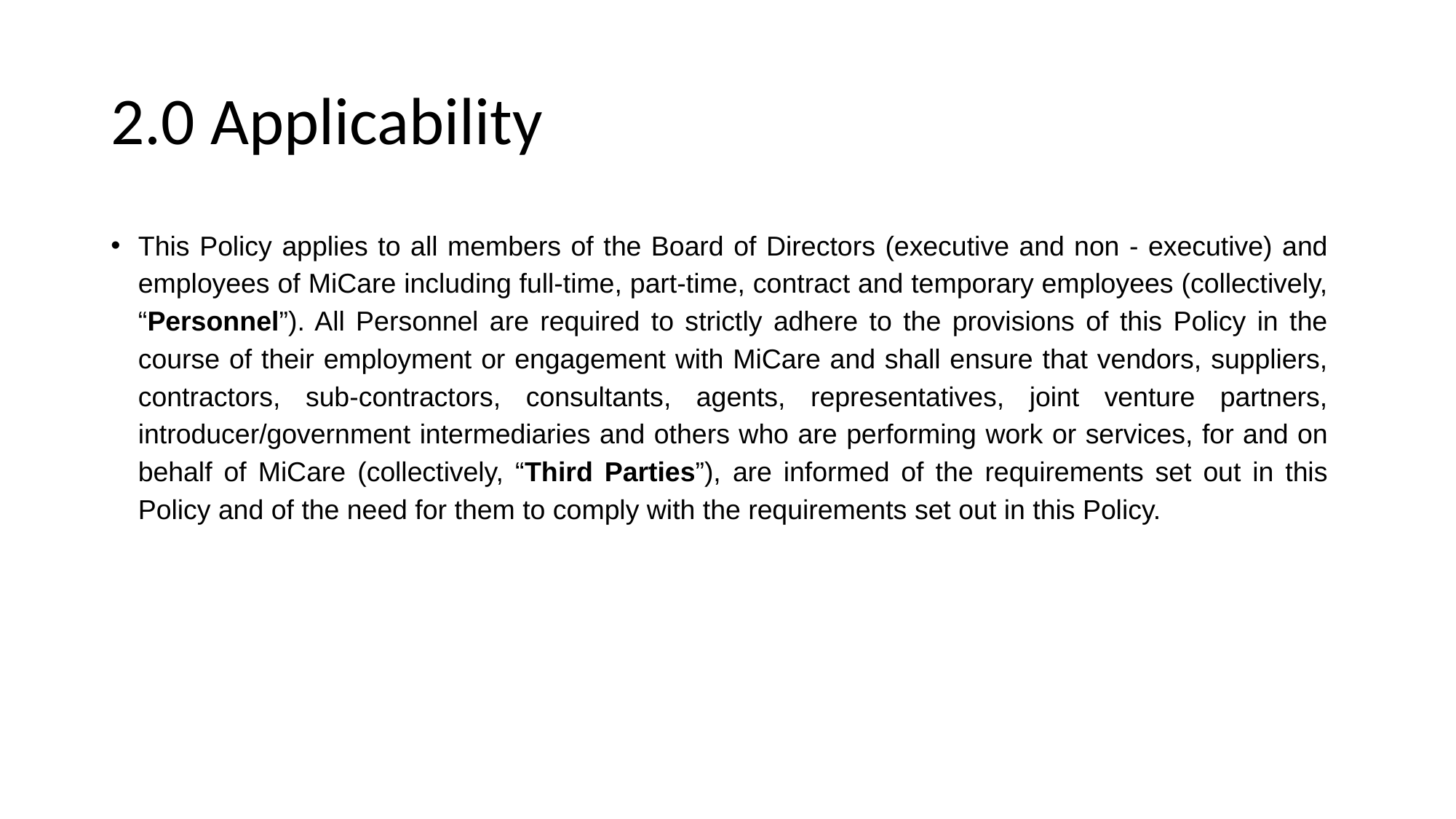

# 2.0 Applicability
This Policy applies to all members of the Board of Directors (executive and non - executive) and employees of MiCare including full-time, part-time, contract and temporary employees (collectively, “Personnel”). All Personnel are required to strictly adhere to the provisions of this Policy in the course of their employment or engagement with MiCare and shall ensure that vendors, suppliers, contractors, sub-contractors, consultants, agents, representatives, joint venture partners, introducer/government intermediaries and others who are performing work or services, for and on behalf of MiCare (collectively, “Third Parties”), are informed of the requirements set out in this Policy and of the need for them to comply with the requirements set out in this Policy.